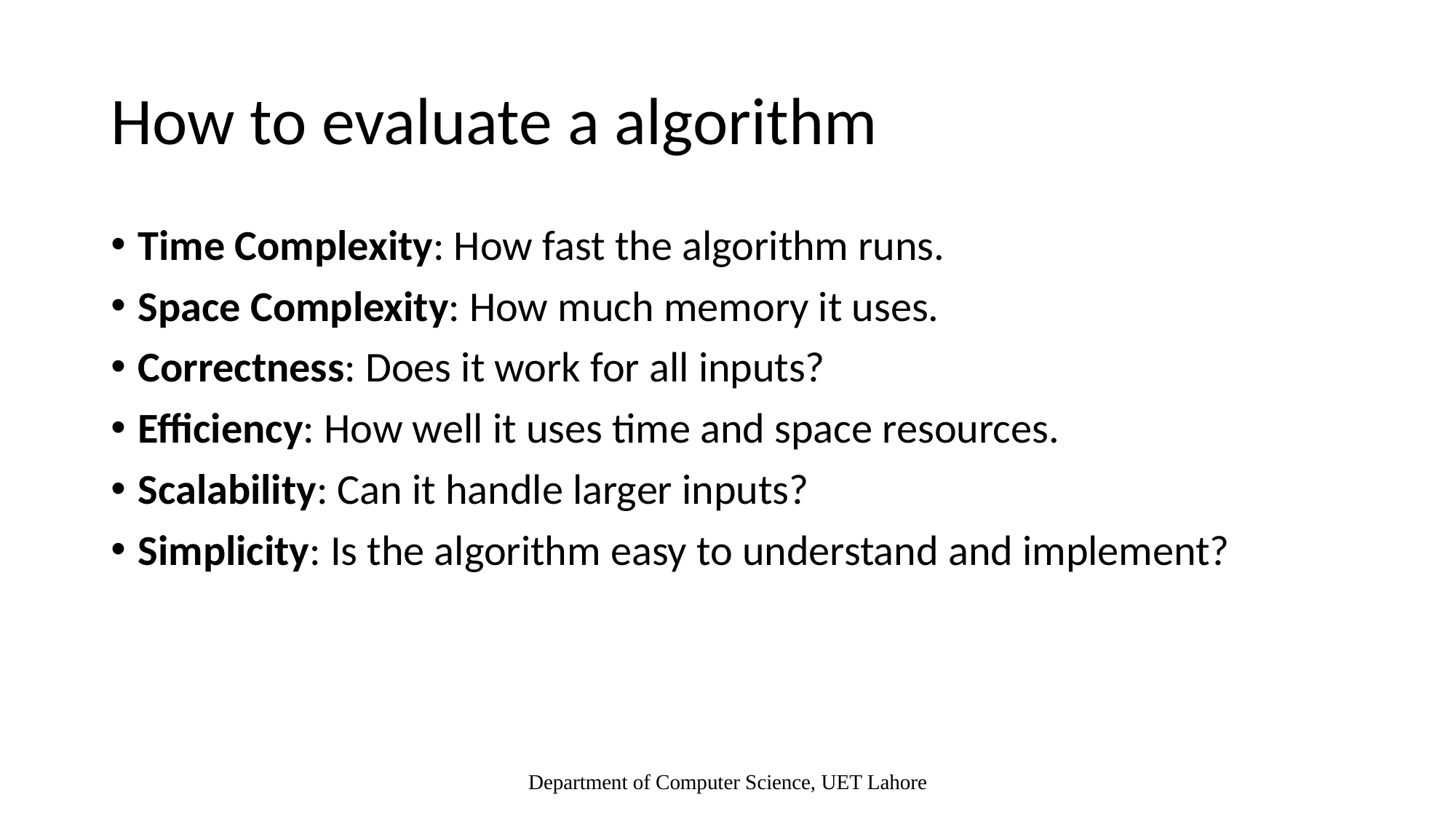

# How to evaluate a algorithm
Time Complexity: How fast the algorithm runs.
Space Complexity: How much memory it uses.
Correctness: Does it work for all inputs?
Efficiency: How well it uses time and space resources.
Scalability: Can it handle larger inputs?
Simplicity: Is the algorithm easy to understand and implement?

Department of Computer Science, UET Lahore